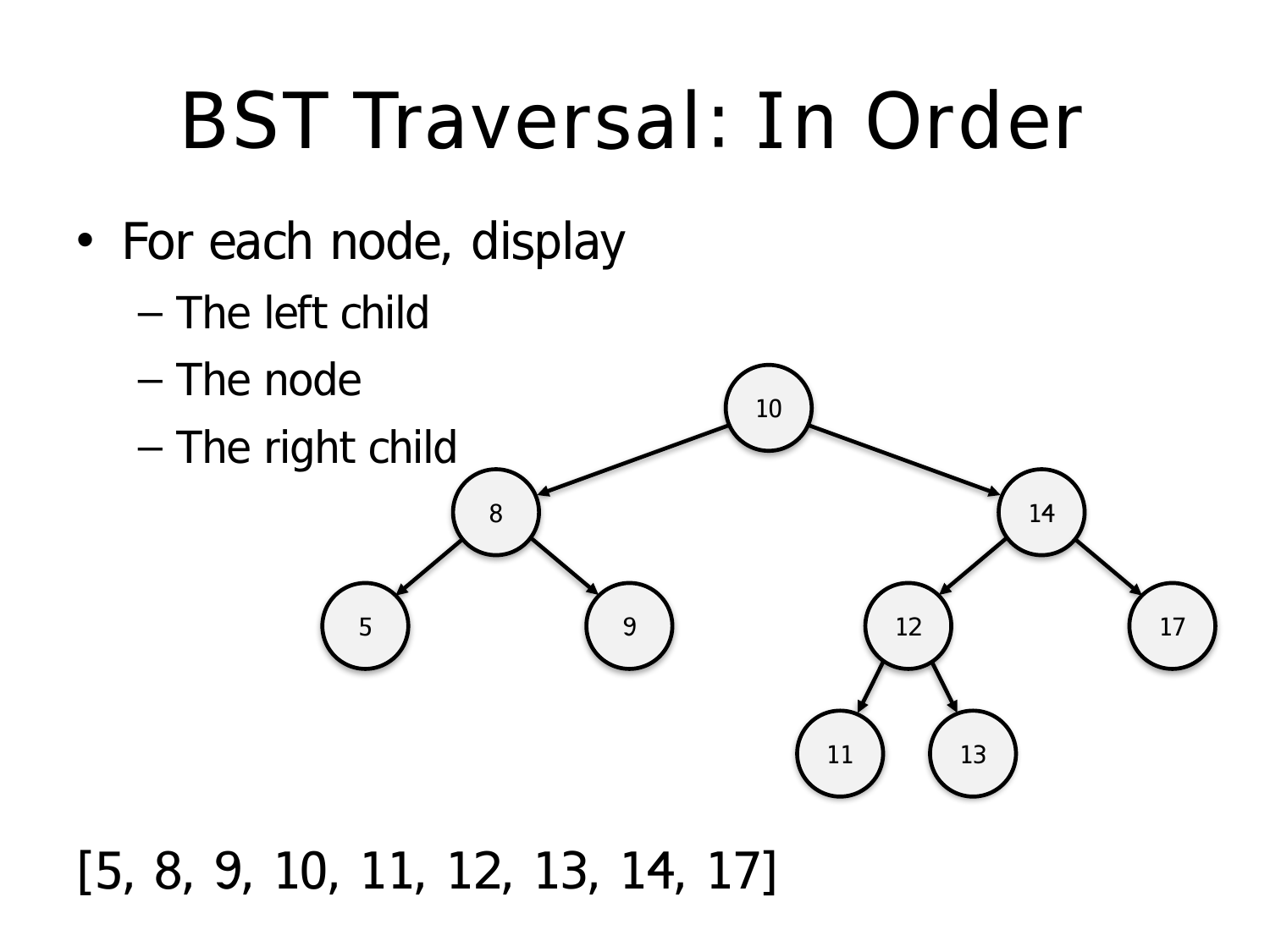

# BST Traversal: In Order
For each node, display
The left child
The node
The right child

[5, 8, 9, 10, 11, 12, 13, 14, 17]

10
8
14
5
9
12
17
11
13